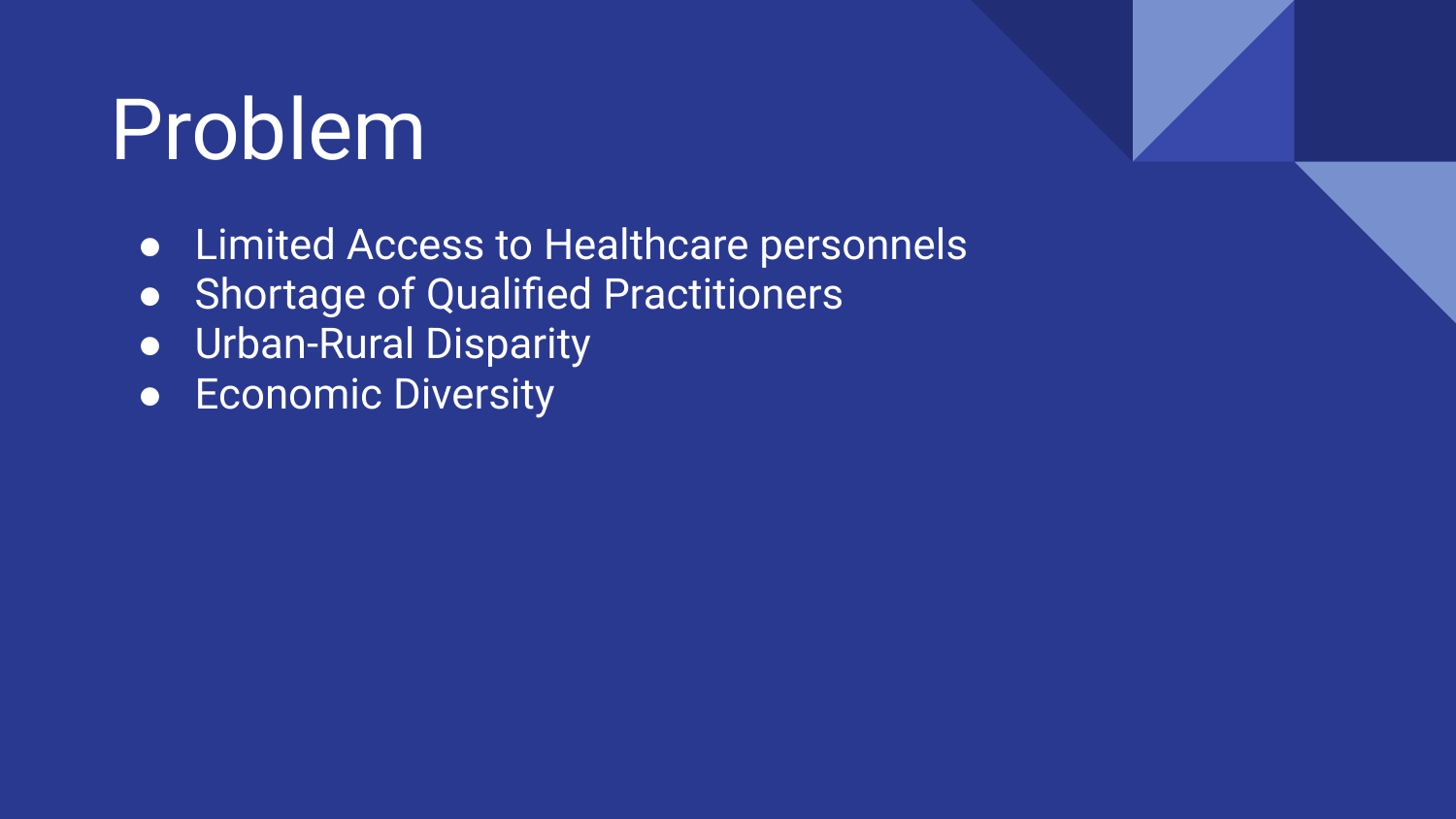

# Problem
Limited Access to Healthcare personnels
Shortage of Qualified Practitioners
Urban-Rural Disparity
Economic Diversity